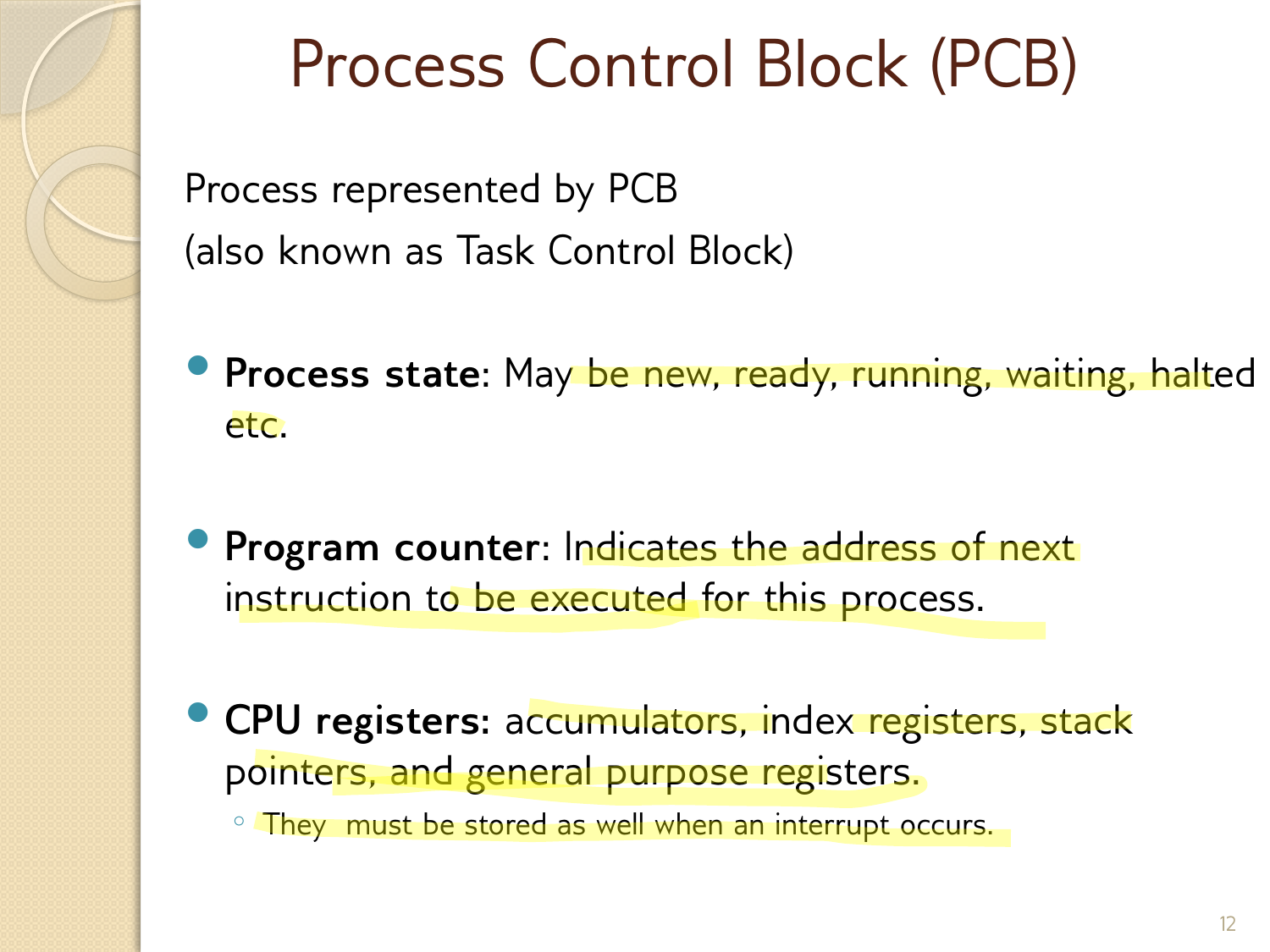

# Process Control Block (PCB)
Process represented by PCB
(also known as Task Control Block)

Process state: May be new, ready, running, waiting, halted etc.

Program counter: Indicates the address of next instruction to be executed for this process.

CPU registers: accumulators, index registers, stack pointers, and general purpose registers.
They  must be stored as well when an interrupt occurs.
12